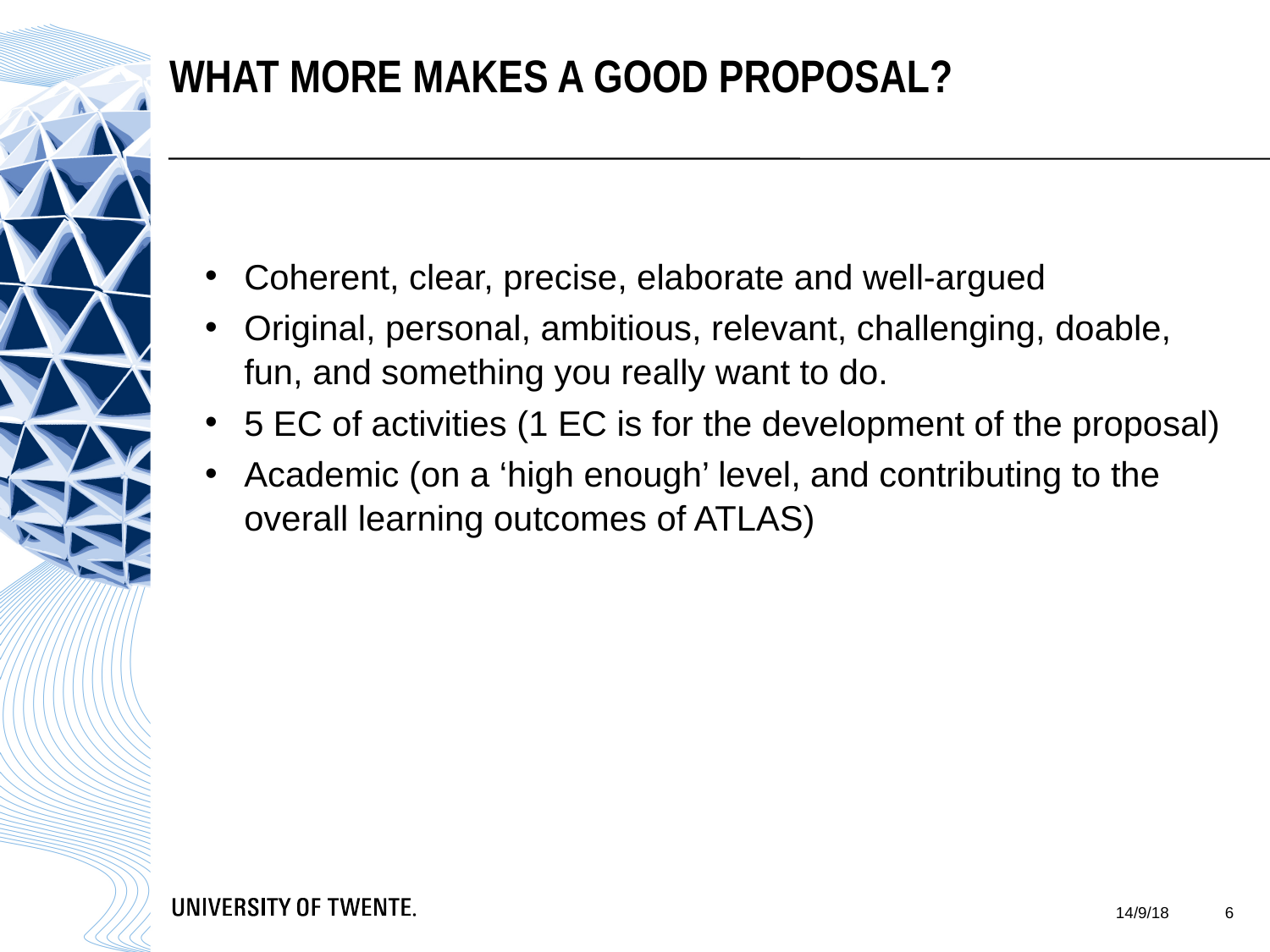

What More makes a good PROPOSAL?
Coherent, clear, precise, elaborate and well-argued
Original, personal, ambitious, relevant, challenging, doable, fun, and something you really want to do.
5 EC of activities (1 EC is for the development of the proposal)
Academic (on a ‘high enough’ level, and contributing to the overall learning outcomes of ATLAS)

6
14/9/18